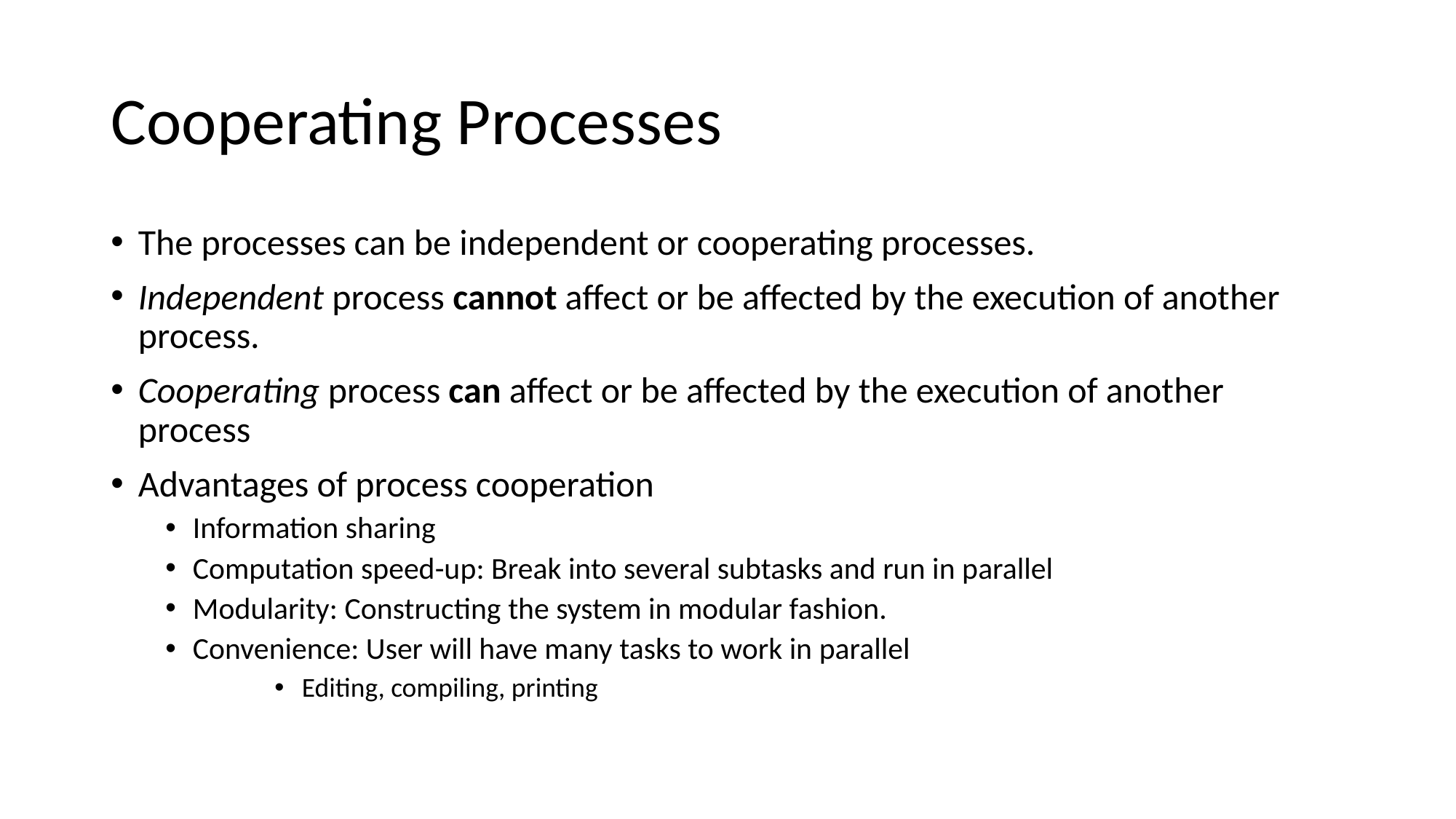

# Cooperating Processes
The processes can be independent or cooperating processes.
Independent process cannot affect or be affected by the execution of another process.
Cooperating process can affect or be affected by the execution of another process
Advantages of process cooperation
Information sharing
Computation speed-up: Break into several subtasks and run in parallel
Modularity: Constructing the system in modular fashion.
Convenience: User will have many tasks to work in parallel
Editing, compiling, printing